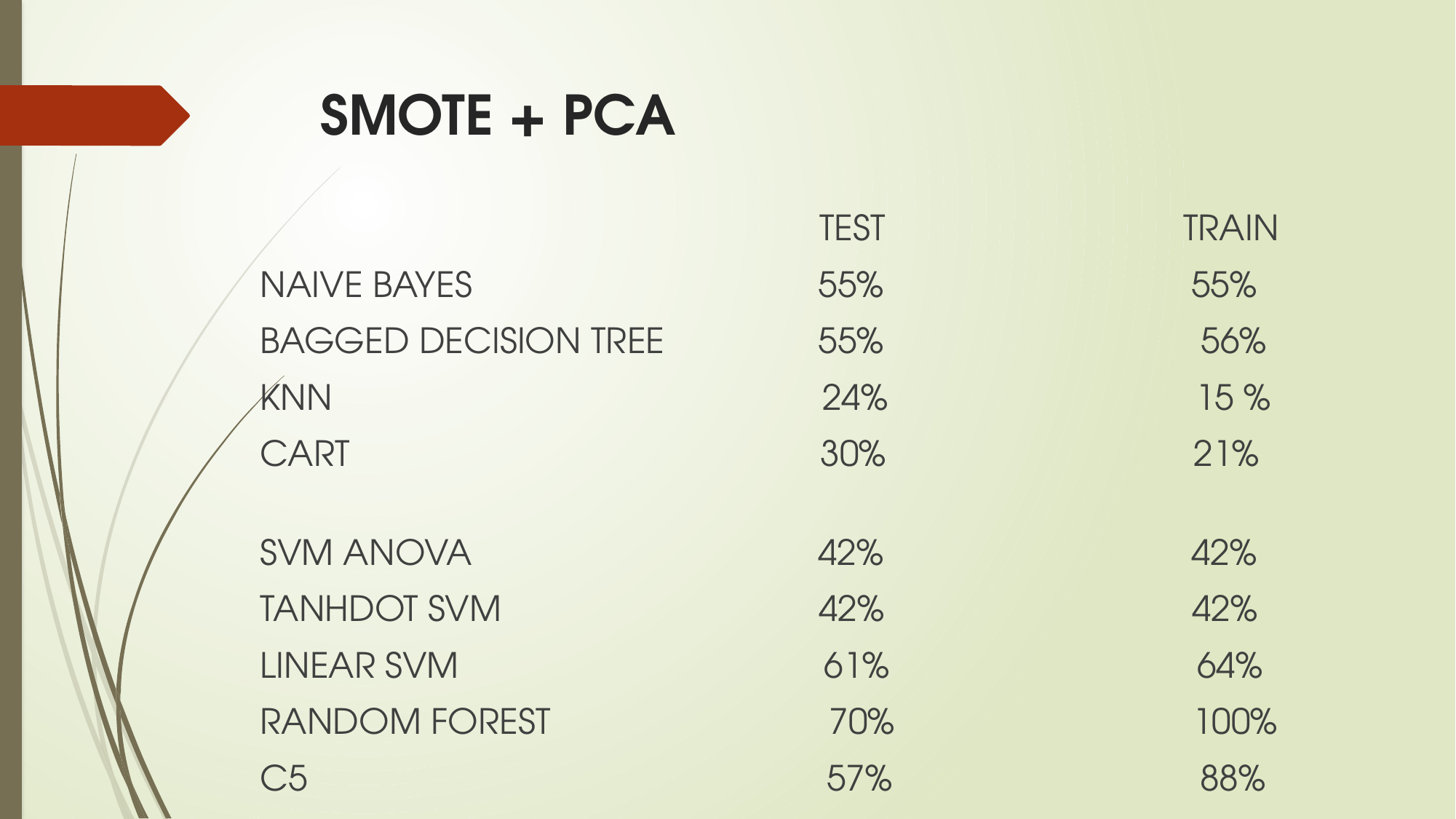

# SMOTE + PCA
                                                          TEST                               TRAIN
NAIVE BAYES                                    55%                                55%
BAGGED DECISION TREE                55%                                 56%
KNN                                                   24%                                15 %
CART                                                 30%                                21%
SVM ANOVA                                    42%                                42%
TANHDOT SVM                                 42%                                42%
LINEAR SVM                                      61%                                64%
RANDOM FOREST                             70%                               100%
C5                                                      57%                                88%